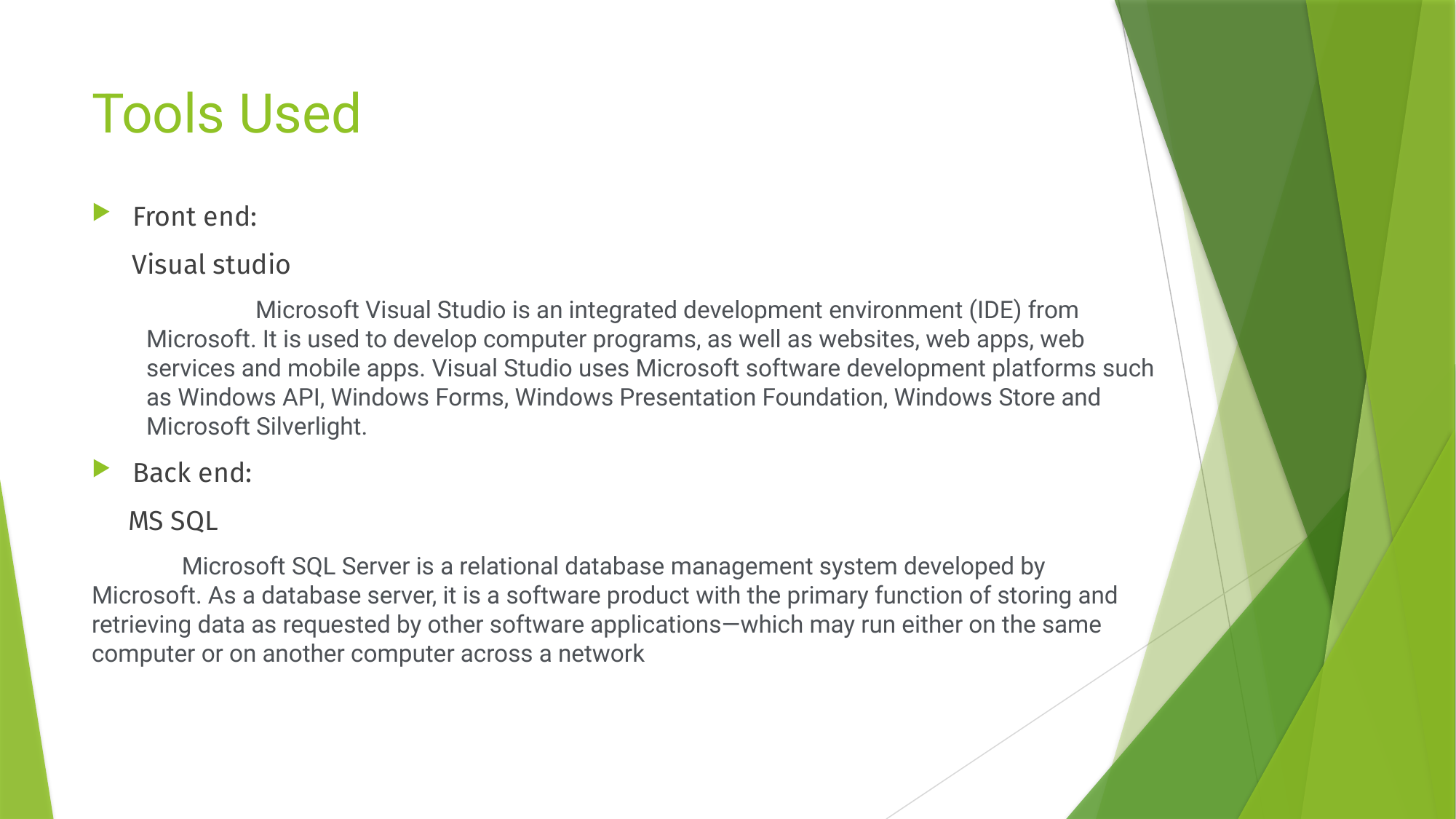

# Tools Used
Front end:
      Visual studio
	Microsoft Visual Studio is an integrated development environment (IDE) from Microsoft. It is used to develop computer programs, as well as websites, web apps, web services and mobile apps. Visual Studio uses Microsoft software development platforms such as Windows API, Windows Forms, Windows Presentation Foundation, Windows Store and Microsoft Silverlight.
Back end:
     MS SQL
               Microsoft SQL Server is a relational database management system developed by      Microsoft. As a database server, it is a software product with the primary function of storing and retrieving data as requested by other software applications—which may run either on the same computer or on another computer across a network